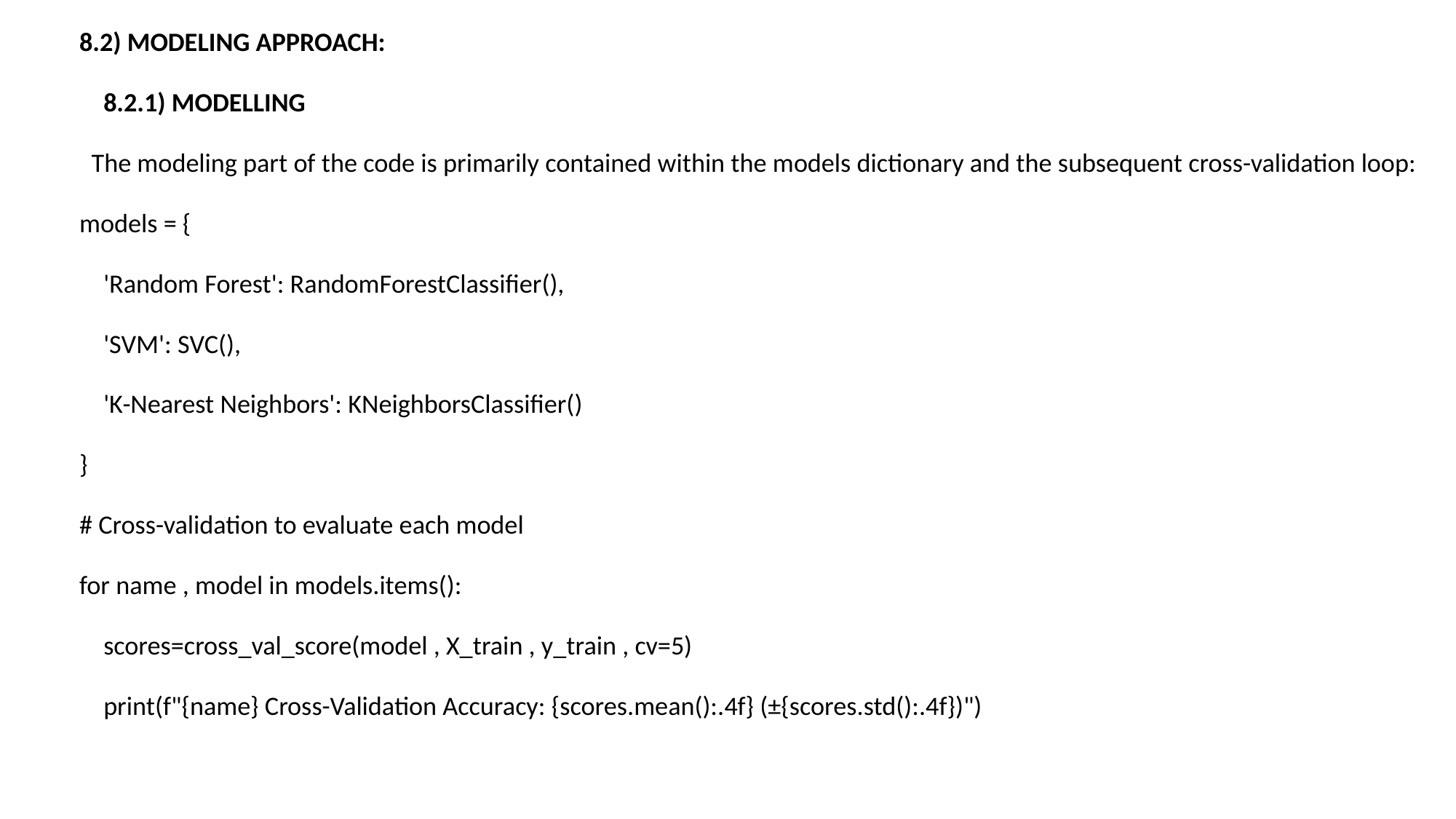

8.2) MODELING APPROACH:
    8.2.1) MODELLING
  The modeling part of the code is primarily contained within the models dictionary and the subsequent cross-validation loop:
models = {
    'Random Forest': RandomForestClassifier(),
    'SVM': SVC(),
    'K-Nearest Neighbors': KNeighborsClassifier()
}
# Cross-validation to evaluate each model
for name , model in models.items():
    scores=cross_val_score(model , X_train , y_train , cv=5)
    print(f"{name} Cross-Validation Accuracy: {scores.mean():.4f} (±{scores.std():.4f})")